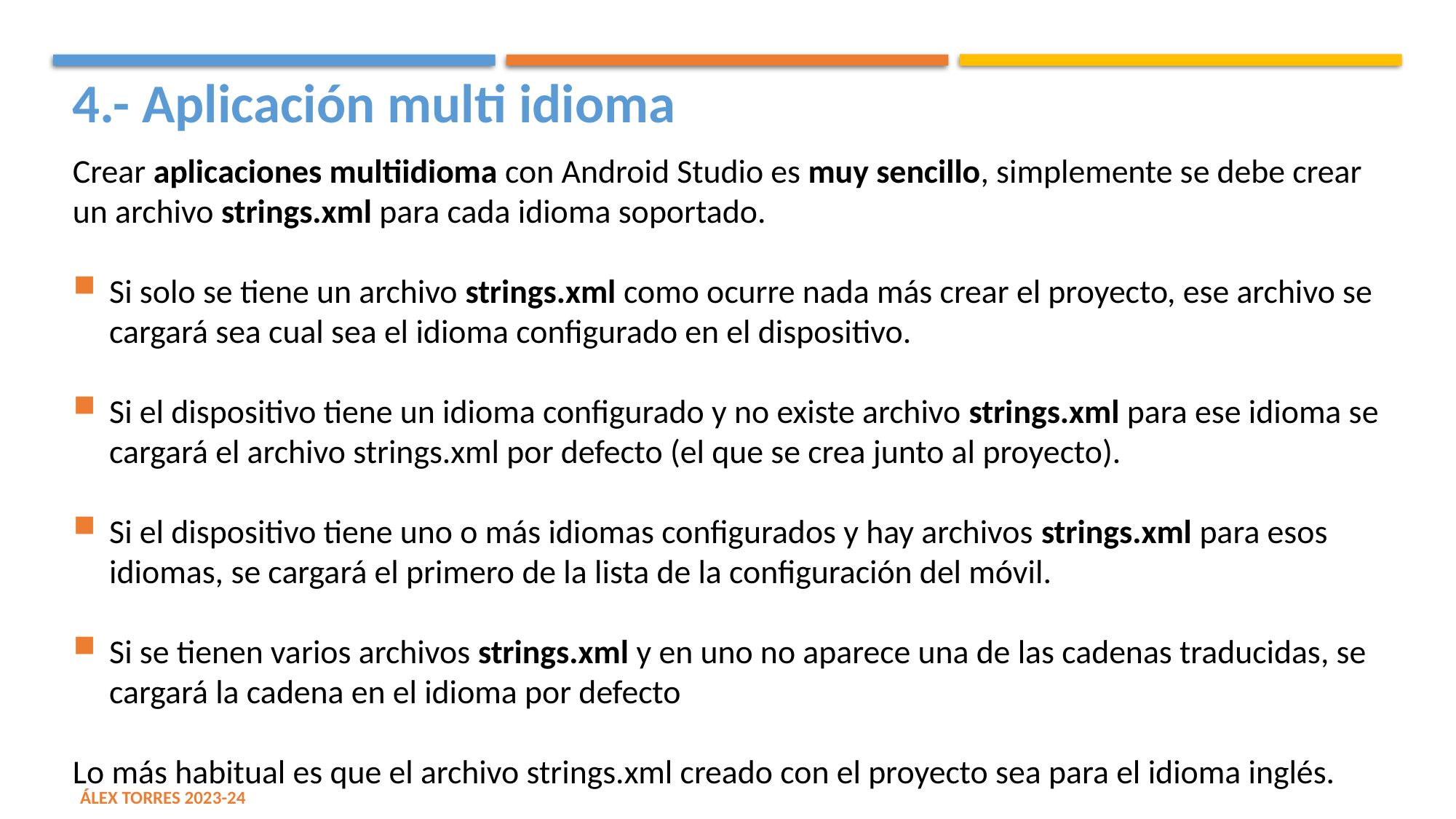

4.- Aplicación multi idioma
Crear aplicaciones multiidioma con Android Studio es muy sencillo, simplemente se debe crear un archivo strings.xml para cada idioma soportado.

Si solo se tiene un archivo strings.xml como ocurre nada más crear el proyecto, ese archivo se cargará sea cual sea el idioma configurado en el dispositivo.

Si el dispositivo tiene un idioma configurado y no existe archivo strings.xml para ese idioma se cargará el archivo strings.xml por defecto (el que se crea junto al proyecto).

Si el dispositivo tiene uno o más idiomas configurados y hay archivos strings.xml para esos idiomas, se cargará el primero de la lista de la configuración del móvil.

Si se tienen varios archivos strings.xml y en uno no aparece una de las cadenas traducidas, se cargará la cadena en el idioma por defecto

Lo más habitual es que el archivo strings.xml creado con el proyecto sea para el idioma inglés.